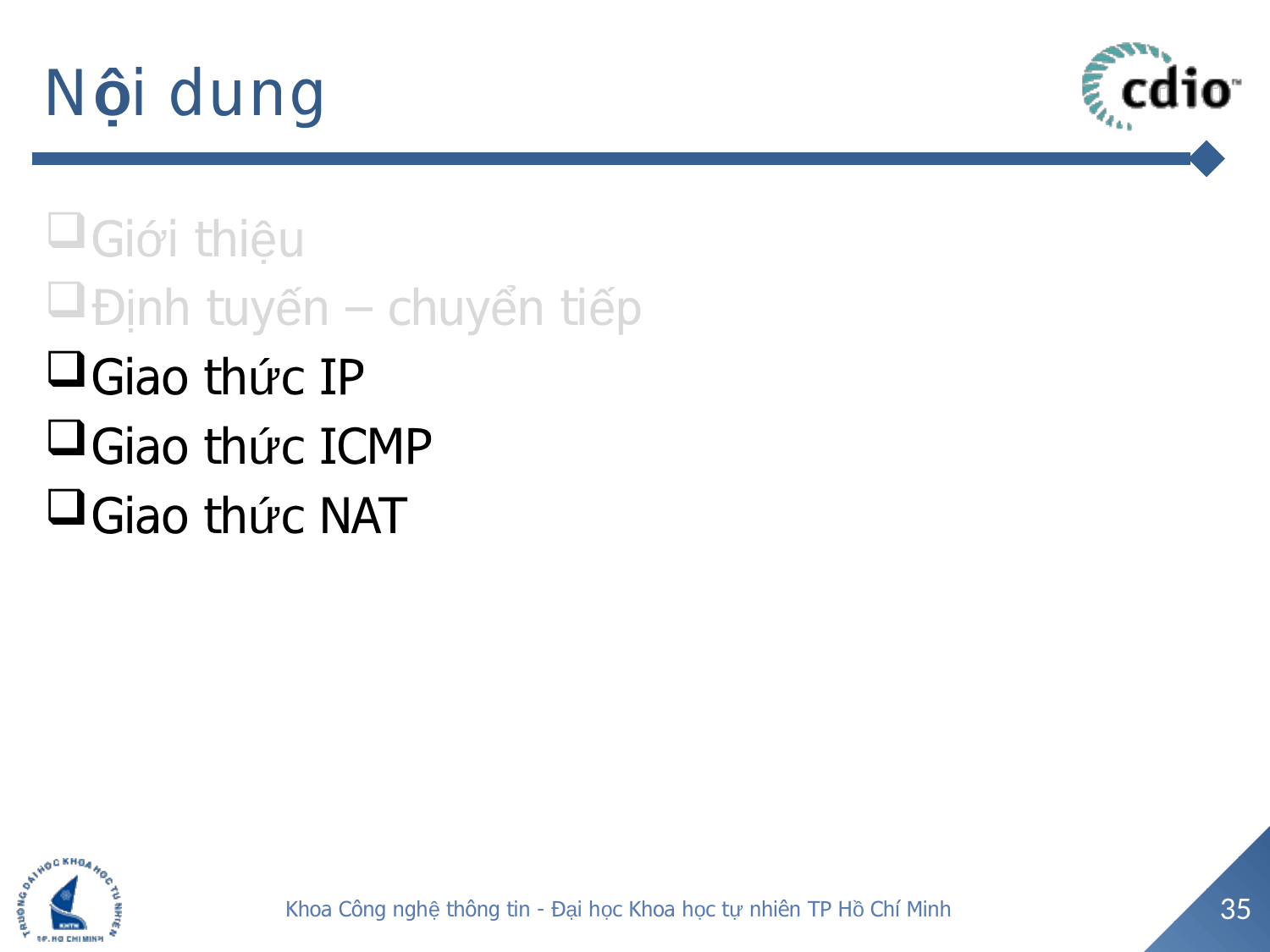

# Nội dung
Giới thiệu
Định tuyến – chuyển tiếp
Giao thức IP
Giao thức ICMP
Giao thức NAT

35
Khoa Công nghệ thông tin - Đại học Khoa học tự nhiên TP Hồ Chí Minh